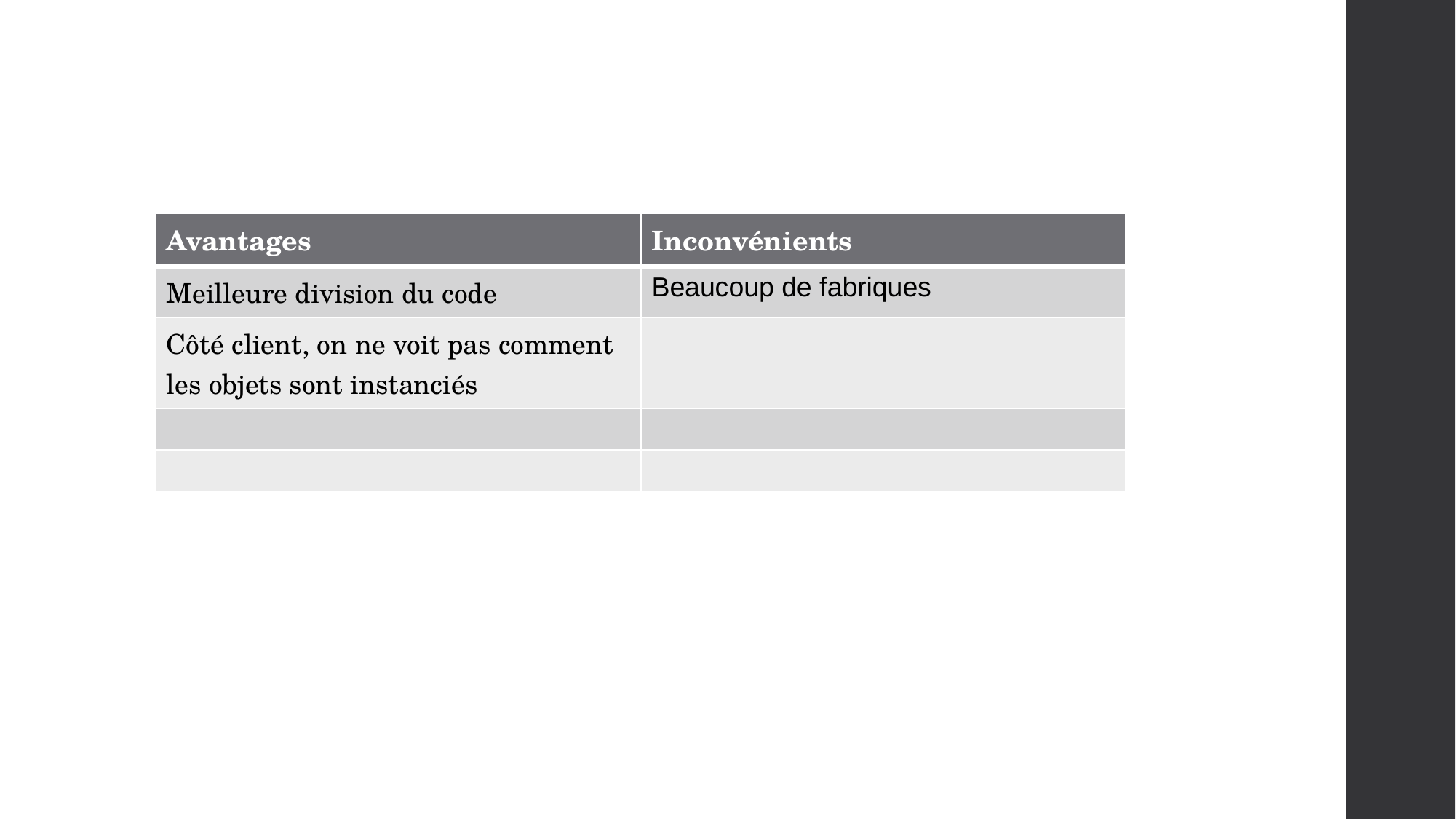

Avantages et inconvénients
| Avantages | Inconvénients |
| --- | --- |
| Meilleure division du code | Beaucoup de fabriques |
| Côté client, on ne voit pas comment les objets sont instanciés |  |
|  |  |
|  |  |